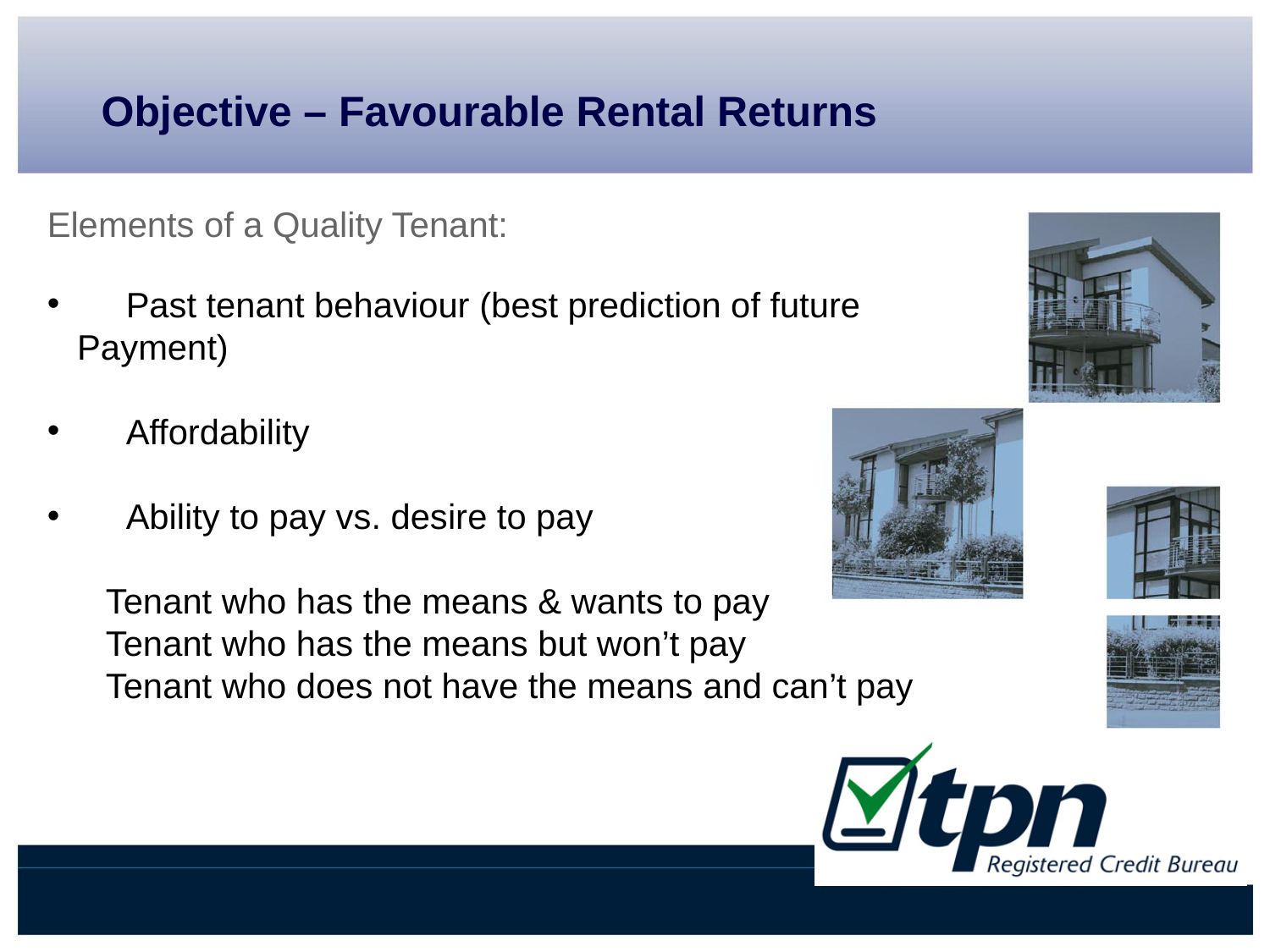

Objective – Favourable Rental Returns

Elements of a Quality Tenant:
     Past tenant behaviour (best prediction of future Payment)

     Affordability

     Ability to pay vs. desire to pay

      Tenant who has the means & wants to pay
      Tenant who has the means but won’t pay
      Tenant who does not have the means and can’t pay